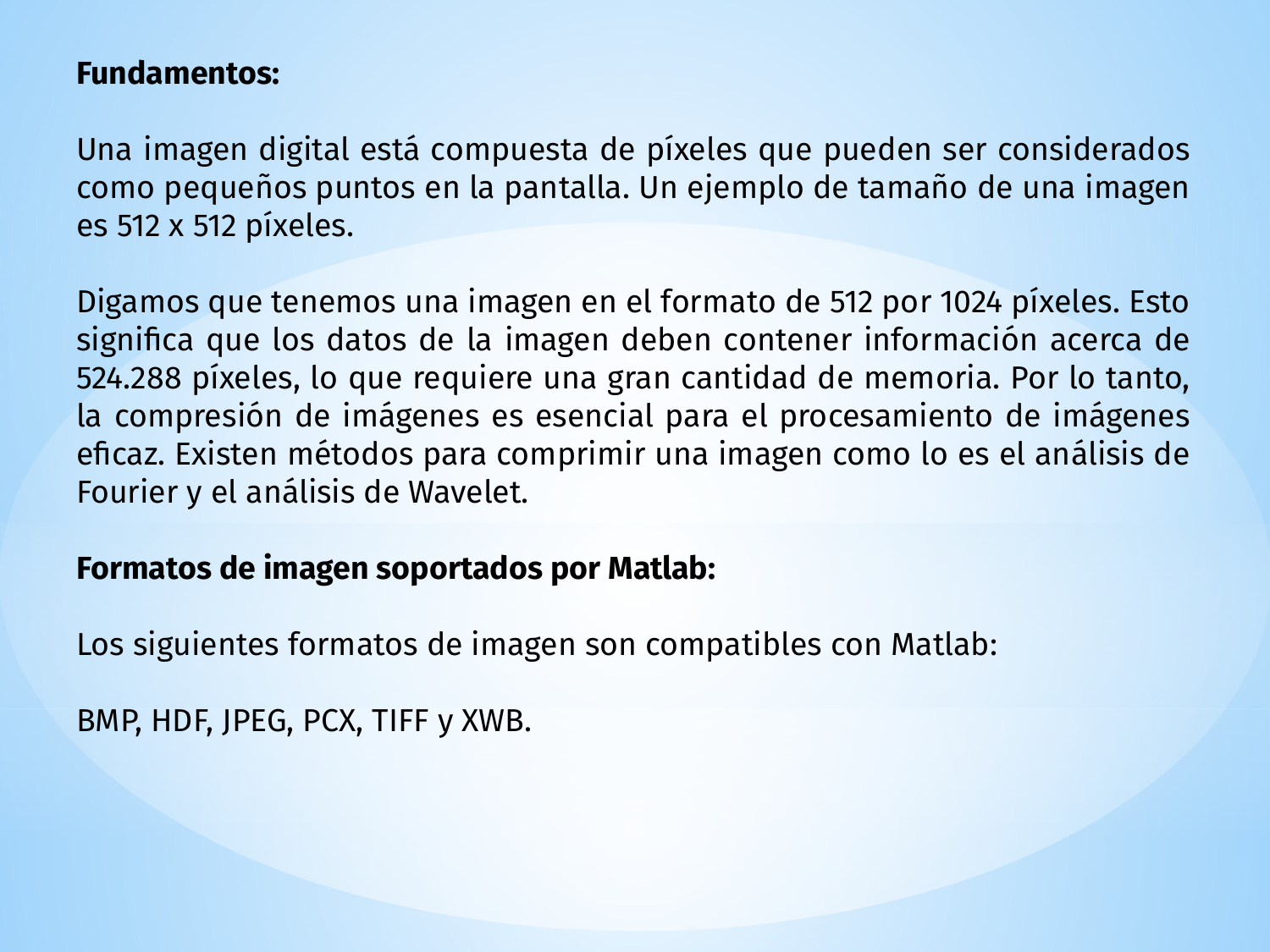

Fundamentos:

Una imagen digital está compuesta de píxeles que pueden ser considerados como pequeños puntos en la pantalla. Un ejemplo de tamaño de una imagen es 512 x 512 píxeles.
Digamos que tenemos una imagen en el formato de 512 por 1024 píxeles. Esto significa que los datos de la imagen deben contener información acerca de 524.288 píxeles, lo que requiere una gran cantidad de memoria. Por lo tanto, la compresión de imágenes es esencial para el procesamiento de imágenes eficaz. Existen métodos para comprimir una imagen como lo es el análisis de Fourier y el análisis de Wavelet.

Formatos de imagen soportados por Matlab:
Los siguientes formatos de imagen son compatibles con Matlab:
BMP, HDF, JPEG, PCX, TIFF y XWB.